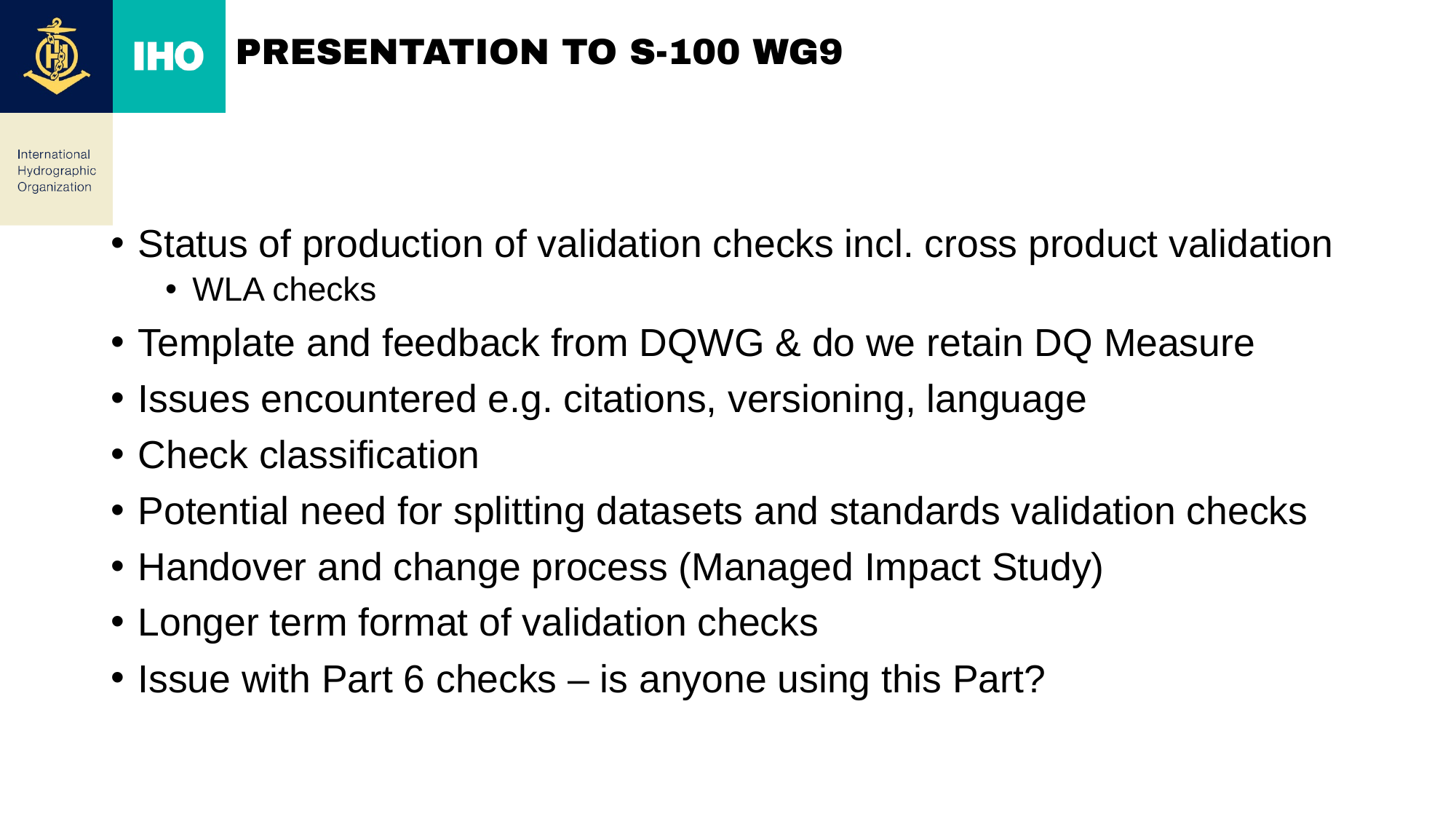

# Presentation to S-100 WG9
Status of production of validation checks incl. cross product validation
WLA checks
Template and feedback from DQWG & do we retain DQ Measure
Issues encountered e.g. citations, versioning, language
Check classification
Potential need for splitting datasets and standards validation checks
Handover and change process (Managed Impact Study)
Longer term format of validation checks
Issue with Part 6 checks – is anyone using this Part?